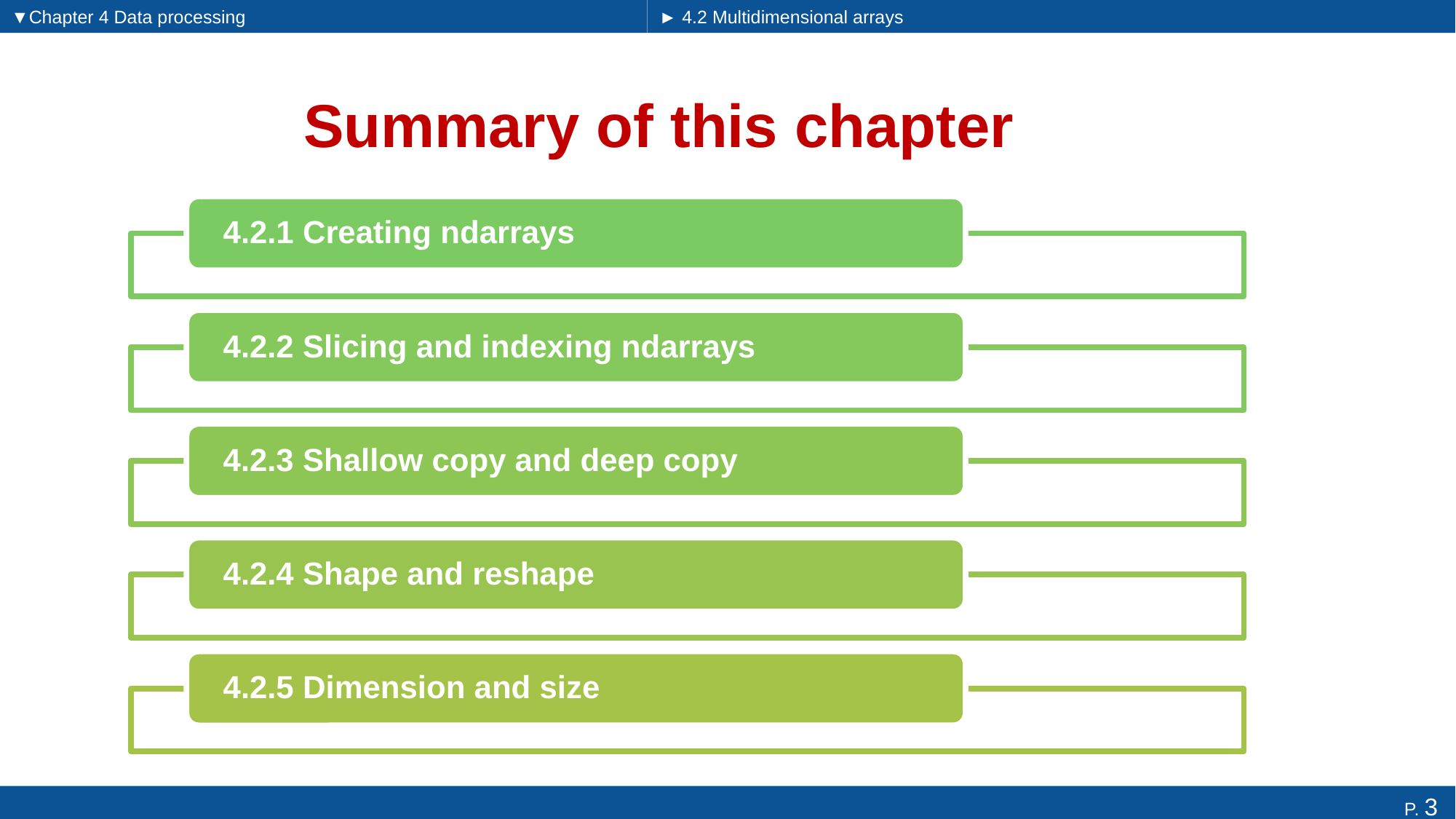

▼Chapter 4 Data processing
► 4.2 Multidimensional arrays
# Summary of this chapter
4.2.1 Creating ndarrays
4.2.2 Slicing and indexing ndarrays
4.2.3 Shallow copy and deep copy
4.2.4 Shape and reshape
4.2.5 Dimension and size